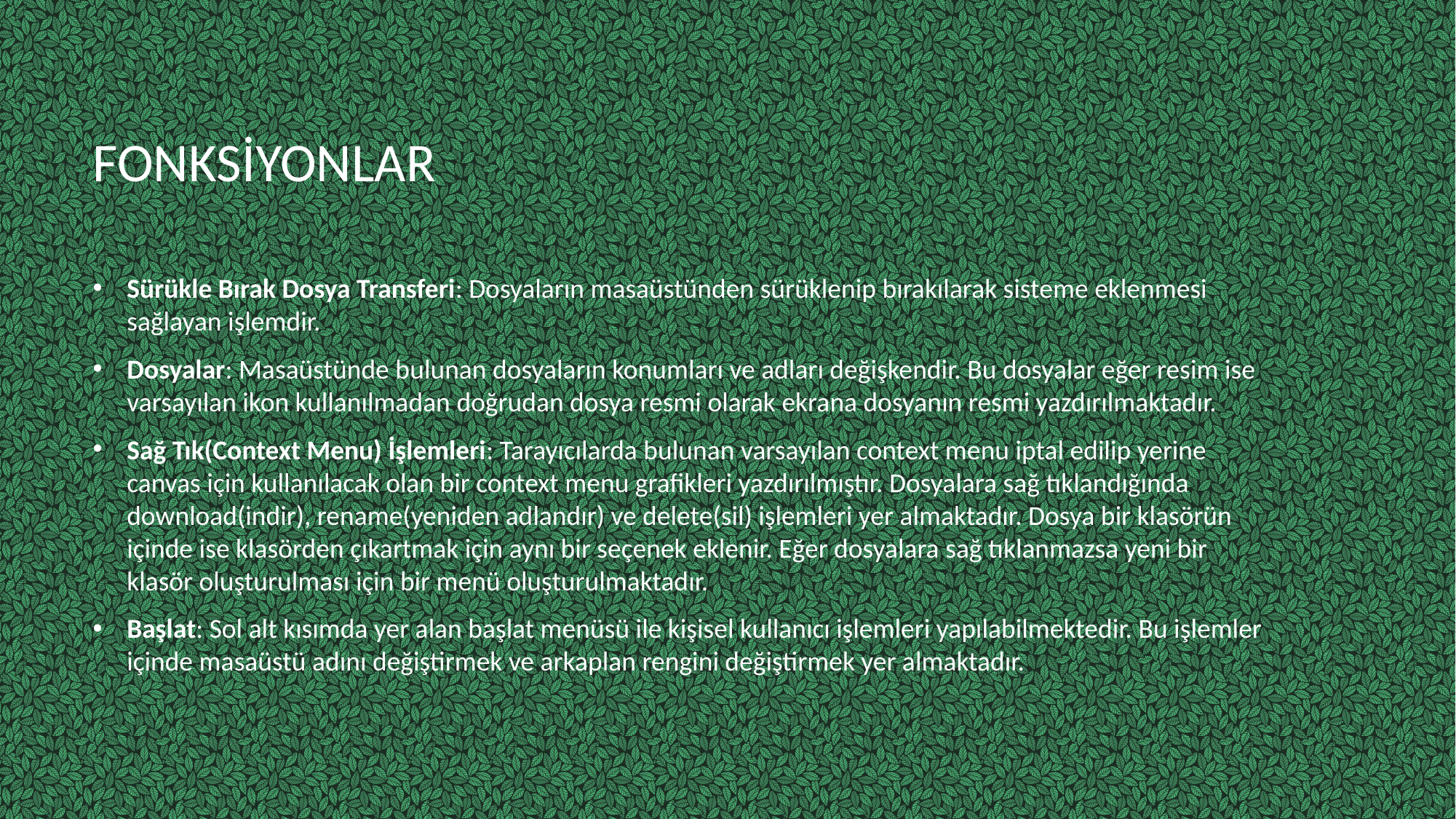

# fonksiyonlar
Sürükle Bırak Dosya Transferi: Dosyaların masaüstünden sürüklenip bırakılarak sisteme eklenmesi sağlayan işlemdir.
Dosyalar: Masaüstünde bulunan dosyaların konumları ve adları değişkendir. Bu dosyalar eğer resim ise varsayılan ikon kullanılmadan doğrudan dosya resmi olarak ekrana dosyanın resmi yazdırılmaktadır.
Sağ Tık(Context Menu) İşlemleri: Tarayıcılarda bulunan varsayılan context menu iptal edilip yerine canvas için kullanılacak olan bir context menu grafikleri yazdırılmıştır. Dosyalara sağ tıklandığında download(indir), rename(yeniden adlandır) ve delete(sil) işlemleri yer almaktadır. Dosya bir klasörün içinde ise klasörden çıkartmak için aynı bir seçenek eklenir. Eğer dosyalara sağ tıklanmazsa yeni bir klasör oluşturulması için bir menü oluşturulmaktadır.
Başlat: Sol alt kısımda yer alan başlat menüsü ile kişisel kullanıcı işlemleri yapılabilmektedir. Bu işlemler içinde masaüstü adını değiştirmek ve arkaplan rengini değiştirmek yer almaktadır.